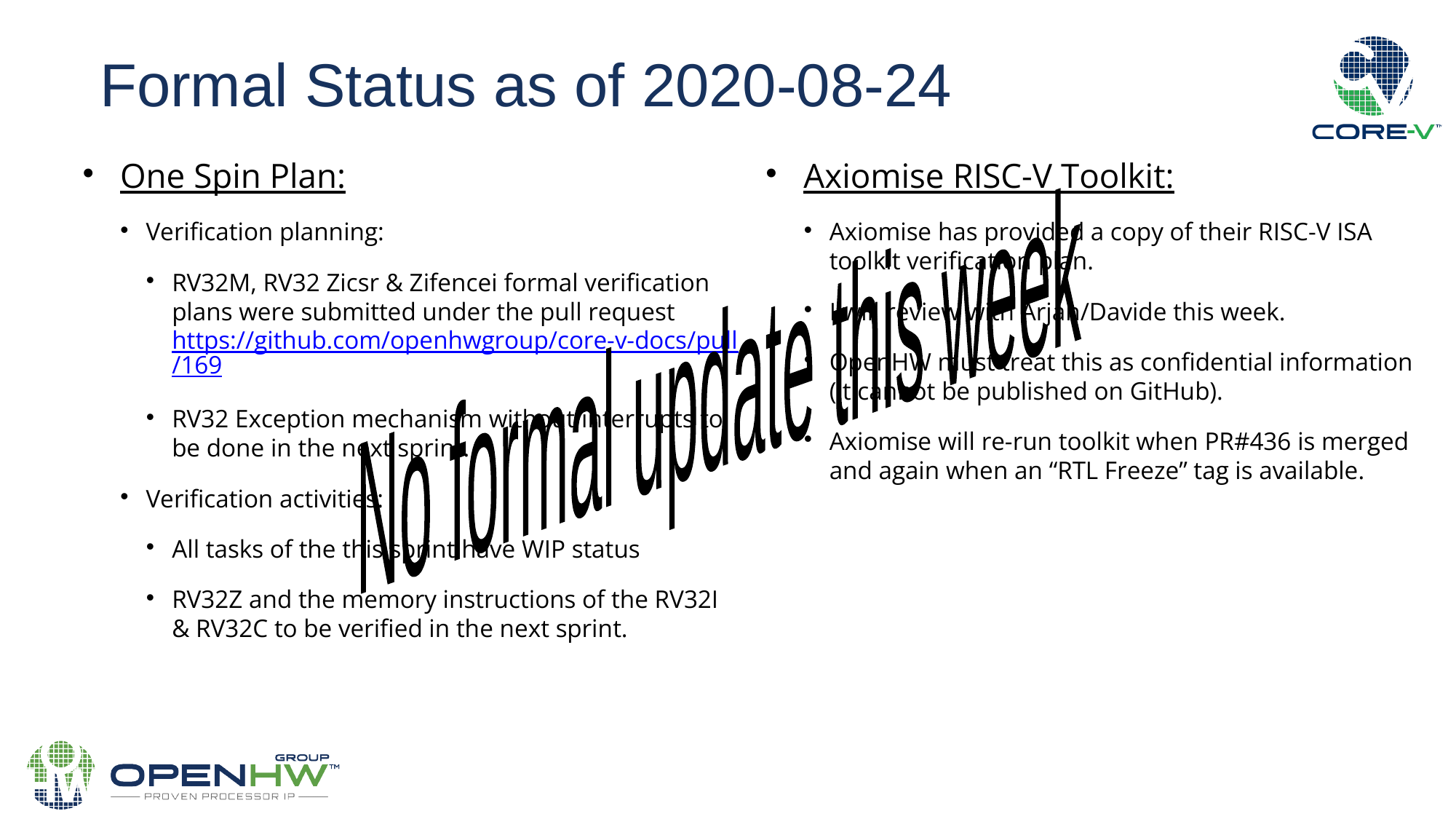

Formal Status as of 2020-08-24
One Spin Plan:
Verification planning:
RV32M, RV32 Zicsr & Zifencei formal verification plans were submitted under the pull request https://github.com/openhwgroup/core-v-docs/pull/169
RV32 Exception mechanism without interrupts to be done in the next sprint.
Verification activities:
All tasks of the this sprint have WIP status
RV32Z and the memory instructions of the RV32I & RV32C to be verified in the next sprint.
Axiomise RISC-V Toolkit:
Axiomise has provided a copy of their RISC-V ISA toolkit verification plan.
I will review with Arjan/Davide this week.
OpenHW must treat this as confidential information (it cannot be published on GitHub).
Axiomise will re-run toolkit when PR#436 is merged and again when an “RTL Freeze” tag is available.
No formal update this week